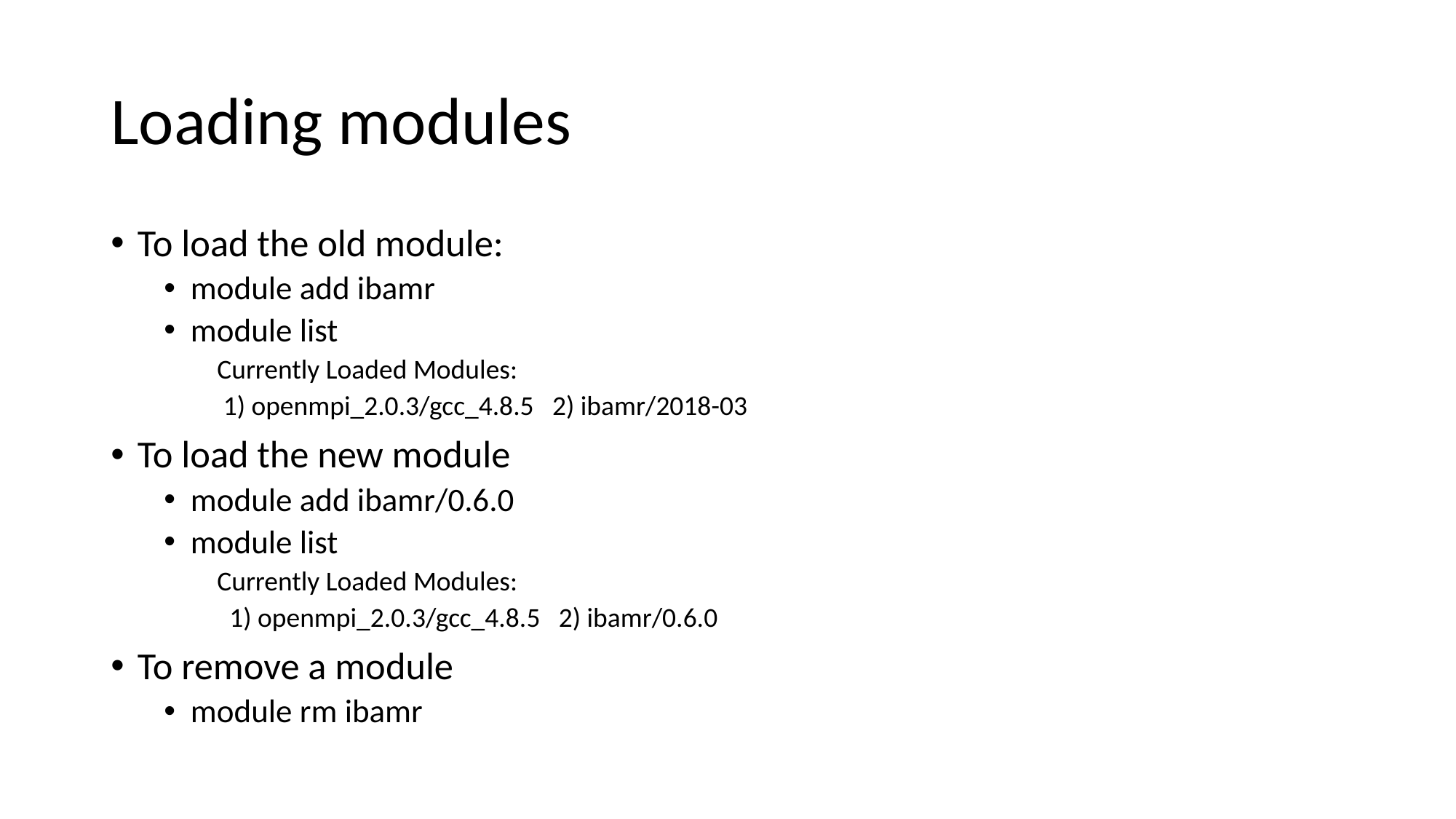

# Loading modules
To load the old module:
module add ibamr
module list
Currently Loaded Modules:
 1) openmpi_2.0.3/gcc_4.8.5   2) ibamr/2018-03
To load the new module
module add ibamr/0.6.0
module list
Currently Loaded Modules:
  1) openmpi_2.0.3/gcc_4.8.5   2) ibamr/0.6.0
To remove a module
module rm ibamr